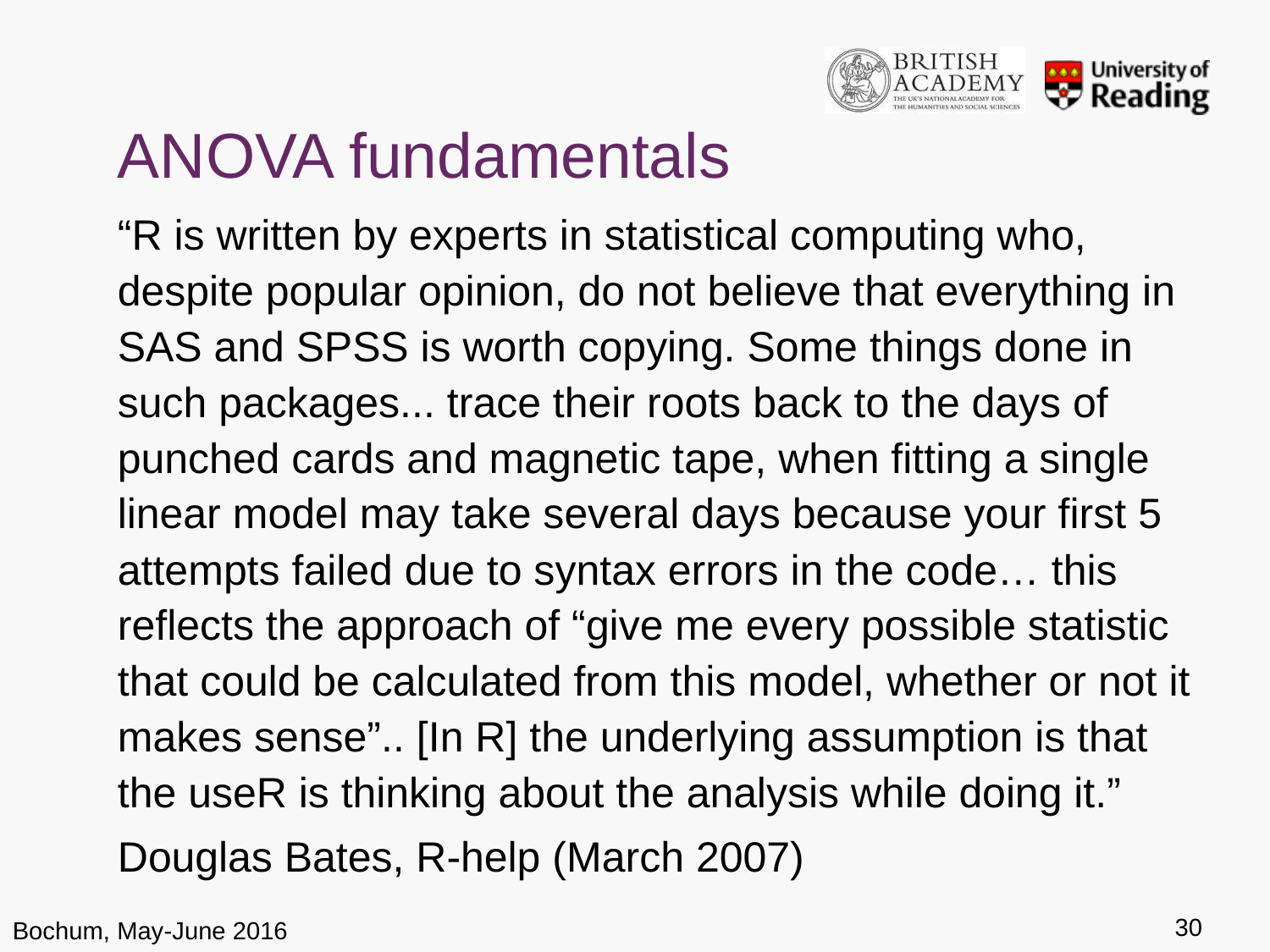

# ANOVA fundamentals
“R is written by experts in statistical computing who, despite popular opinion, do not believe that everything in SAS and SPSS is worth copying. Some things done in such packages... trace their roots back to the days of punched cards and magnetic tape, when fitting a single linear model may take several days because your first 5 attempts failed due to syntax errors in the code… this reflects the approach of “give me every possible statistic that could be calculated from this model, whether or not it makes sense”.. [In R] the underlying assumption is that the useR is thinking about the analysis while doing it.”
Douglas Bates, R-help (March 2007)
30